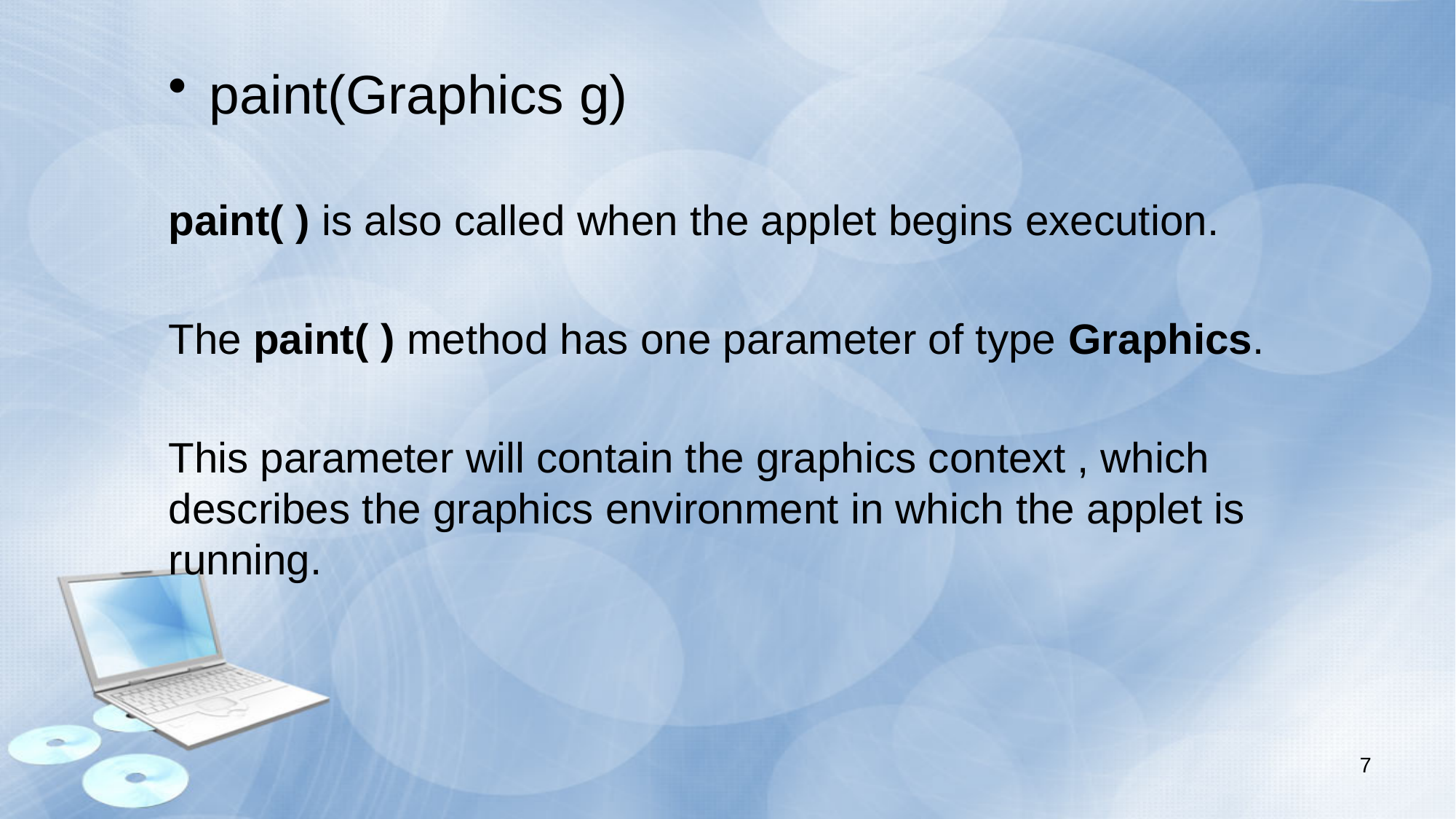

paint(Graphics g)

paint( ) is also called when the applet begins execution.

The paint( ) method has one parameter of type Graphics.

This parameter will contain the graphics context , which describes the graphics environment in which the applet is running.
7